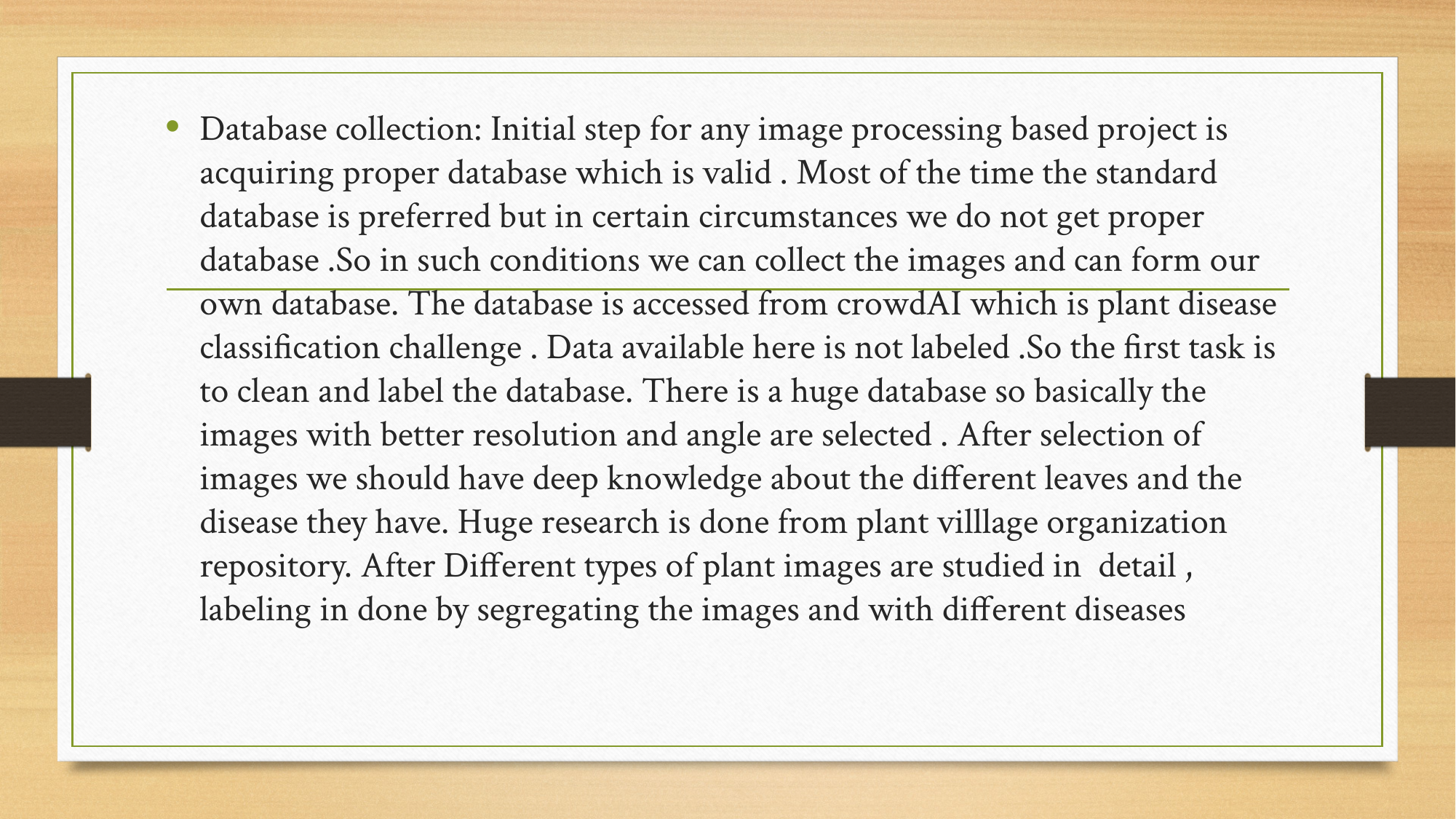

Database collection: Initial step for any image processing based project is acquiring proper database which is valid . Most of the time the standard database is preferred but in certain circumstances we do not get proper database .So in such conditions we can collect the images and can form our own database. The database is accessed from crowdAI which is plant disease classification challenge . Data available here is not labeled .So the first task is to clean and label the database. There is a huge database so basically the images with better resolution and angle are selected . After selection of images we should have deep knowledge about the different leaves and the disease they have. Huge research is done from plant villlage organization repository. After Different types of plant images are studied in  detail , labeling in done by segregating the images and with different diseases